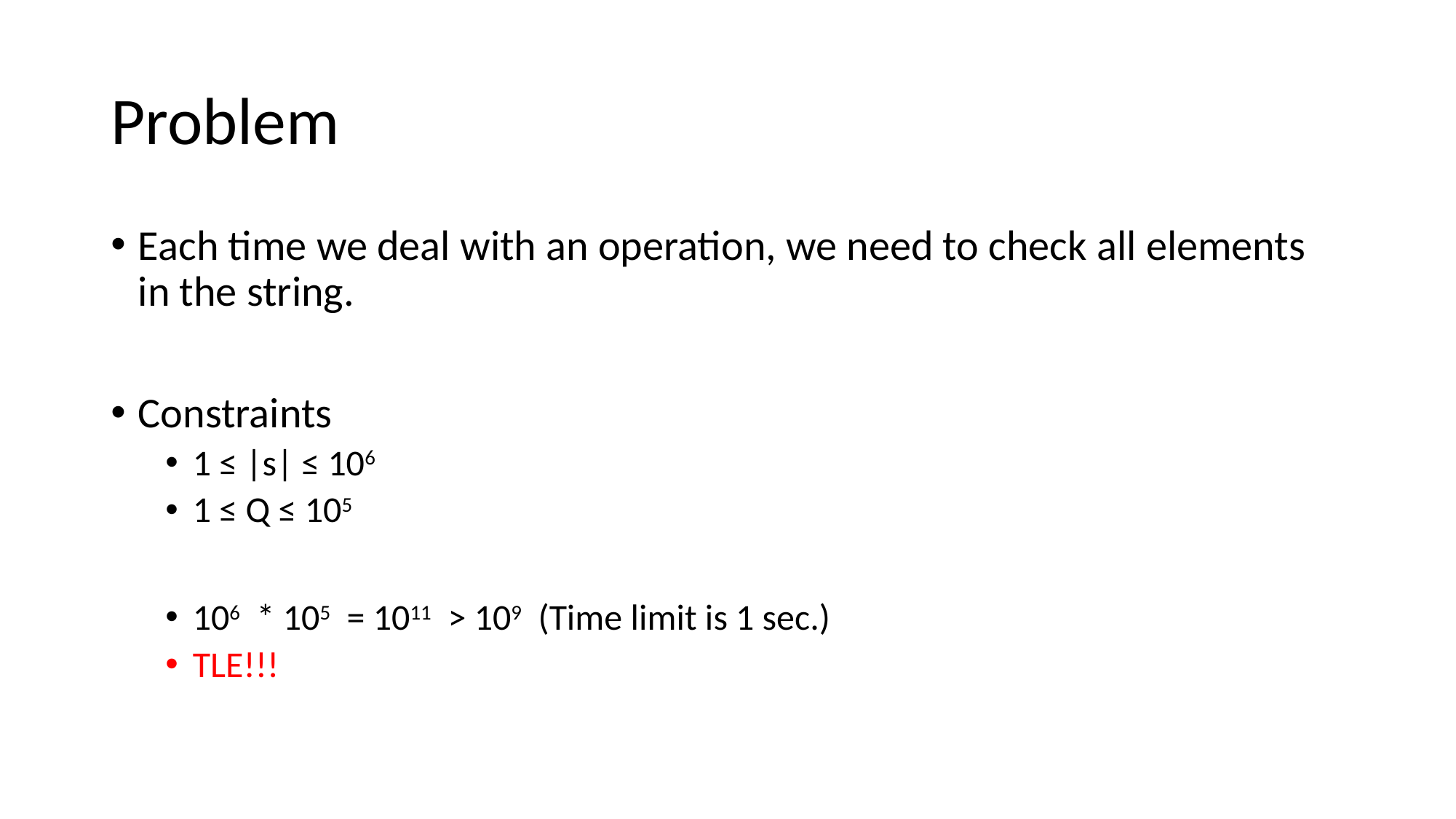

# Problem
Each time we deal with an operation, we need to check all elements in the string.

Constraints
1 ≤ |s| ≤ 106
1 ≤ Q ≤ 105

106  * 105  = 1011  > 109  (Time limit is 1 sec.)
TLE!!!